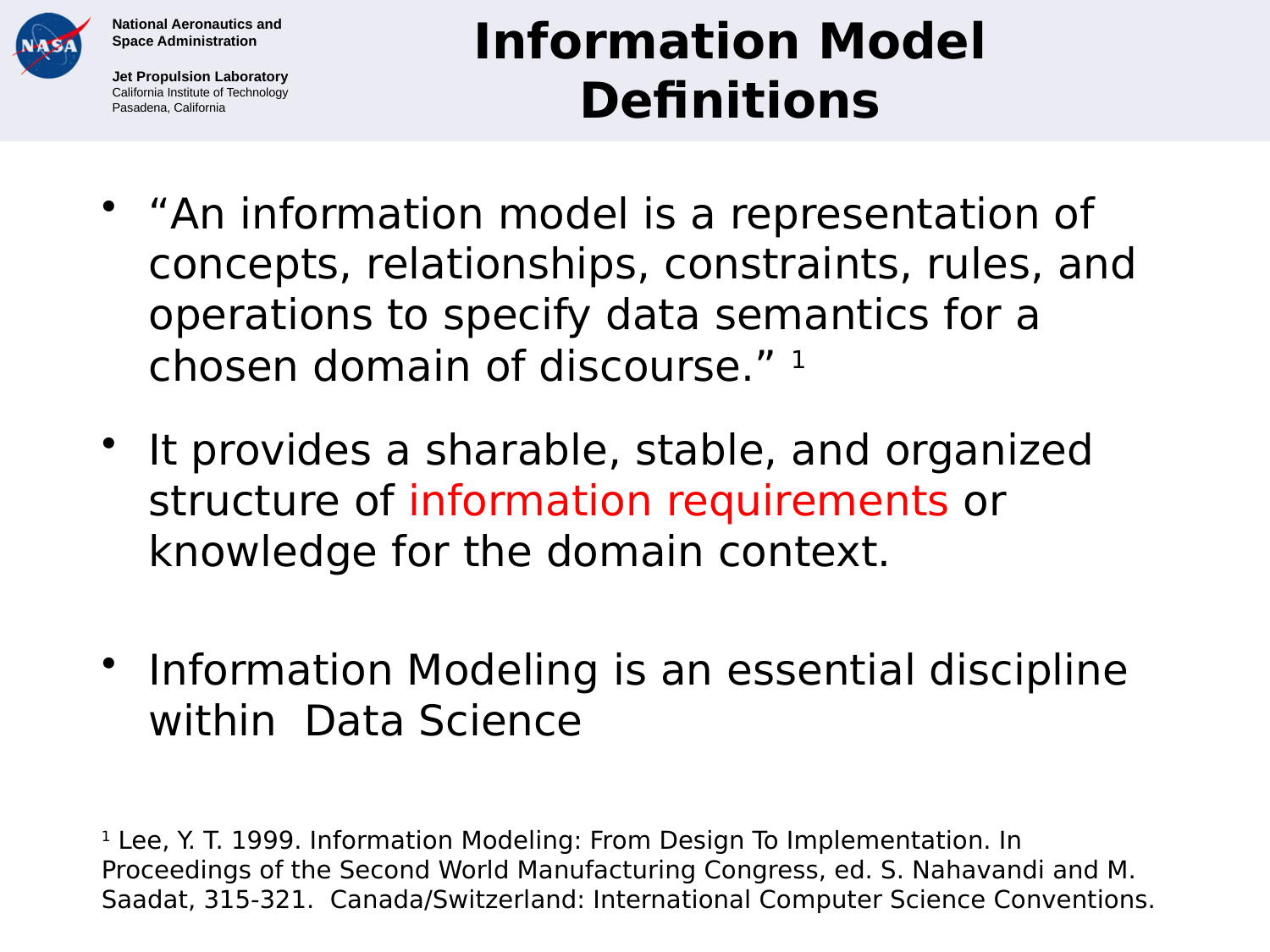

# Information Model Definitions
“An information model is a representation of concepts, relationships, constraints, rules, and operations to specify data semantics for a chosen domain of discourse.” 1

It provides a sharable, stable, and organized structure of information requirements or knowledge for the domain context.

Information Modeling is an essential discipline within  Data Science

1 Lee, Y. T. 1999. Information Modeling: From Design To Implementation. In Proceedings of the Second World Manufacturing Congress, ed. S. Nahavandi and M. Saadat, 315-321.  Canada/Switzerland: International Computer Science Conventions.

12